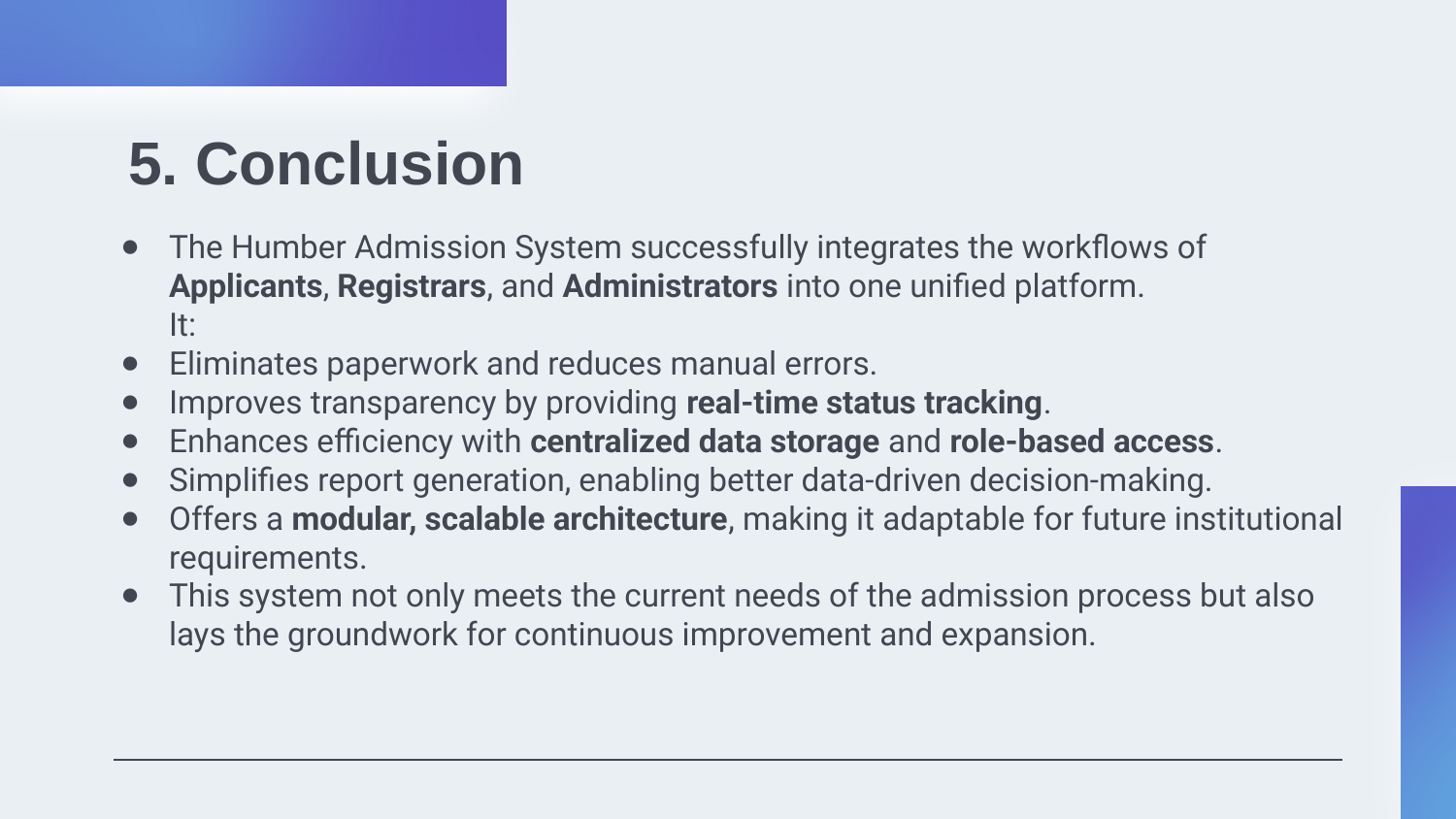

# 5. Conclusion
The Humber Admission System successfully integrates the workflows of Applicants, Registrars, and Administrators into one unified platform.
It:
Eliminates paperwork and reduces manual errors.
Improves transparency by providing real-time status tracking.
Enhances efficiency with centralized data storage and role-based access.
Simplifies report generation, enabling better data-driven decision-making.
Offers a modular, scalable architecture, making it adaptable for future institutional requirements.
This system not only meets the current needs of the admission process but also lays the groundwork for continuous improvement and expansion.